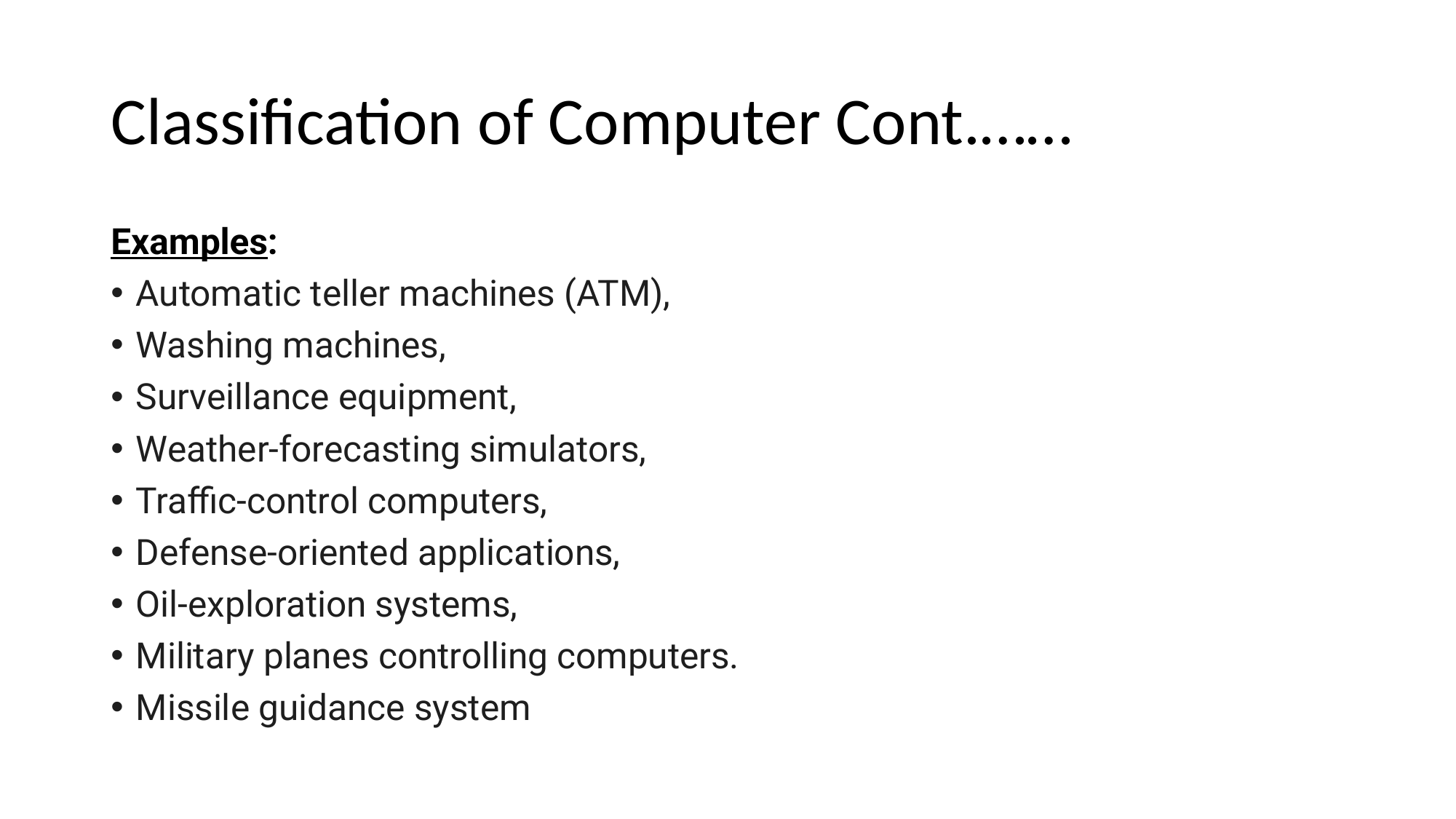

# Classification of Computer Cont.……
Examples:
Automatic teller machines (ATM),
Washing machines,
Surveillance equipment,
Weather-forecasting simulators,
Traffic-control computers,
Defense-oriented applications,
Oil-exploration systems,
Military planes controlling computers.
Missile guidance system